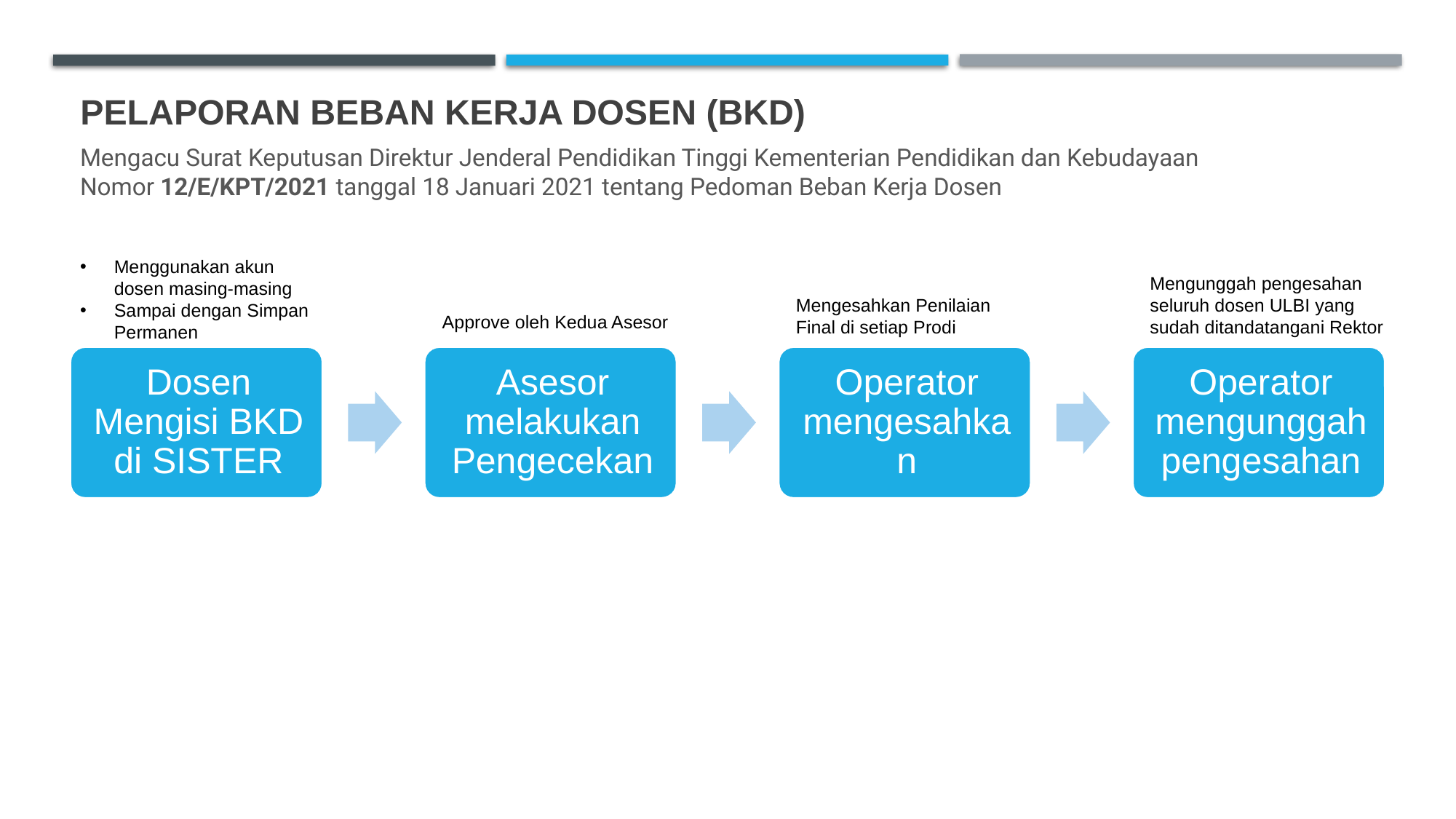

# PELAPORAN BEBAN KERJA DOSEN (BKD)
Mengacu Surat Keputusan Direktur Jenderal Pendidikan Tinggi Kementerian Pendidikan dan Kebudayaan Nomor 12/E/KPT/2021 tanggal 18 Januari 2021 tentang Pedoman Beban Kerja Dosen
Menggunakan akun dosen masing-masing
Sampai dengan Simpan Permanen
Mengunggah pengesahan seluruh dosen ULBI yang sudah ditandatangani Rektor
Dosen Mengisi BKD di SISTER

Asesor melakukan Pengecekan

Operator mengesahkan

Operator mengunggah pengesahan
Mengesahkan Penilaian Final di setiap Prodi
Approve oleh Kedua Asesor